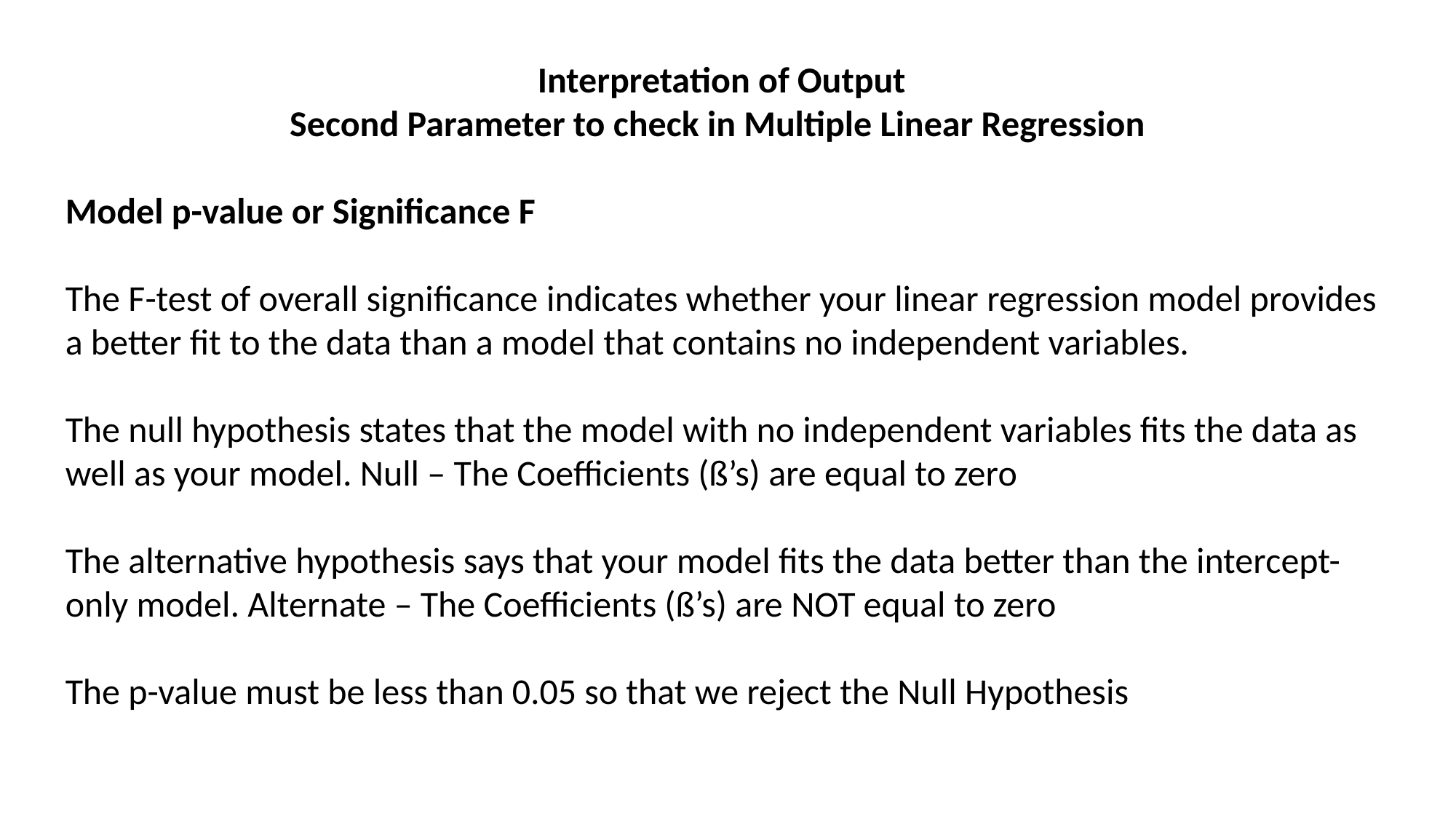

Interpretation of Output
Second Parameter to check in Multiple Linear Regression

Model p-value or Significance F

The F-test of overall significance indicates whether your linear regression model provides a better fit to the data than a model that contains no independent variables.

The null hypothesis states that the model with no independent variables fits the data as well as your model. Null – The Coefficients (ß’s) are equal to zero

The alternative hypothesis says that your model fits the data better than the intercept-only model. Alternate – The Coefficients (ß’s) are NOT equal to zero

The p-value must be less than 0.05 so that we reject the Null Hypothesis